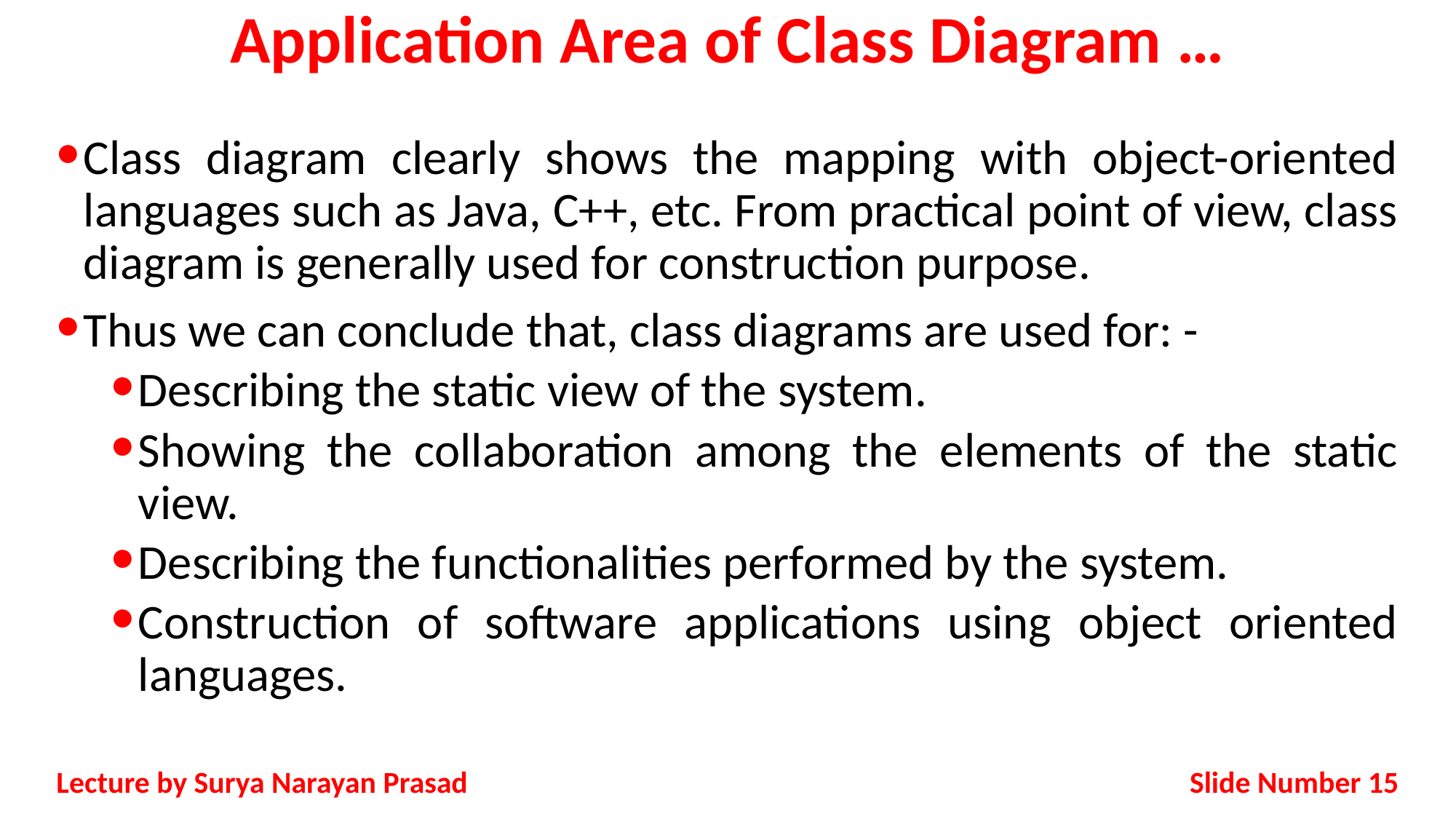

# Application Area of Class Diagram …
Class diagram clearly shows the mapping with object-oriented languages such as Java, C++, etc. From practical point of view, class diagram is generally used for construction purpose.
Thus we can conclude that, class diagrams are used for: -
Describing the static view of the system.
Showing the collaboration among the elements of the static view.
Describing the functionalities performed by the system.
Construction of software applications using object oriented languages.
Slide Number 15
Lecture by Surya Narayan Prasad